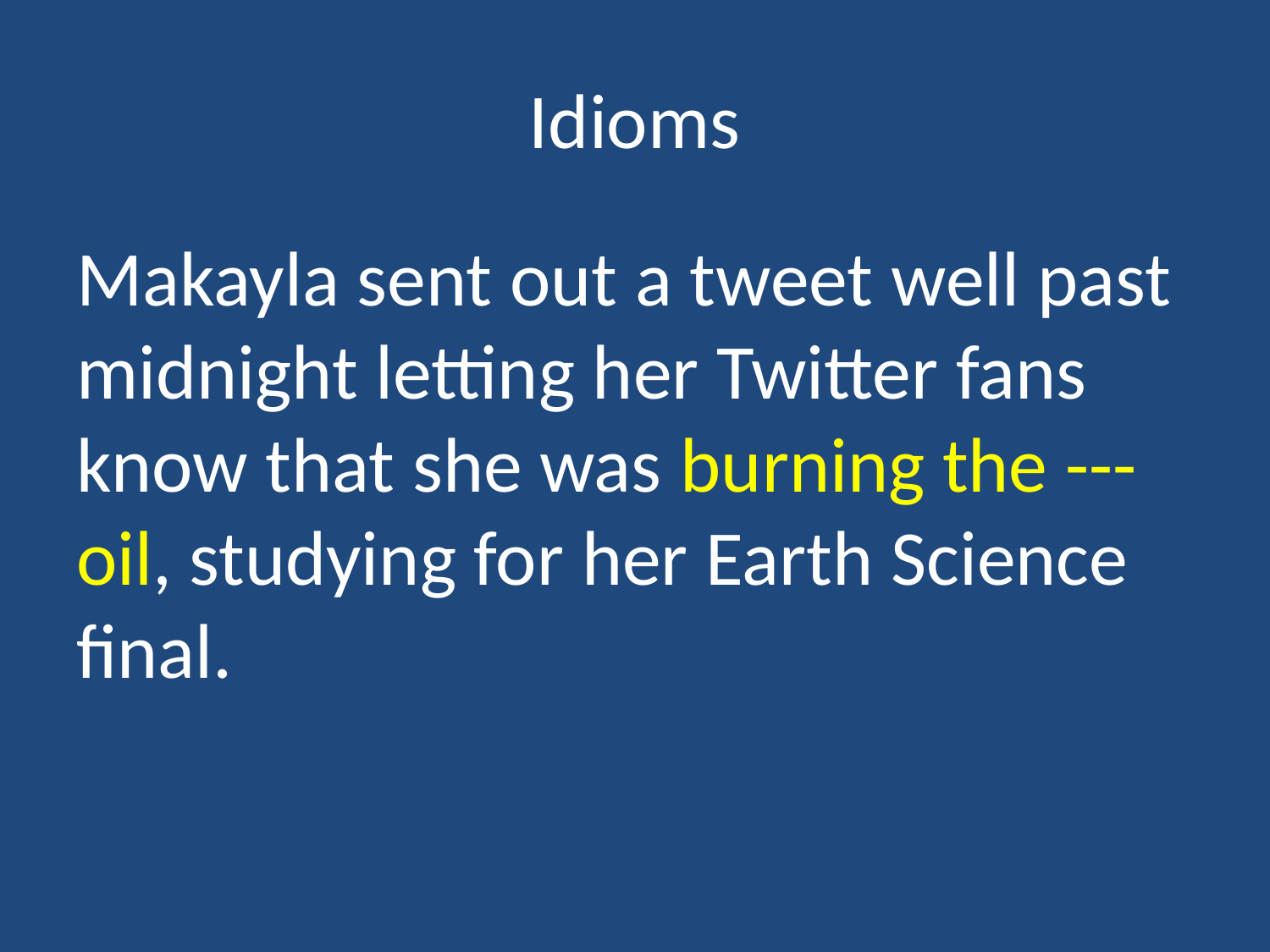

# Idioms
Makayla sent out a tweet well past midnight letting her Twitter fans know that she was burning the --- oil, studying for her Earth Science final.